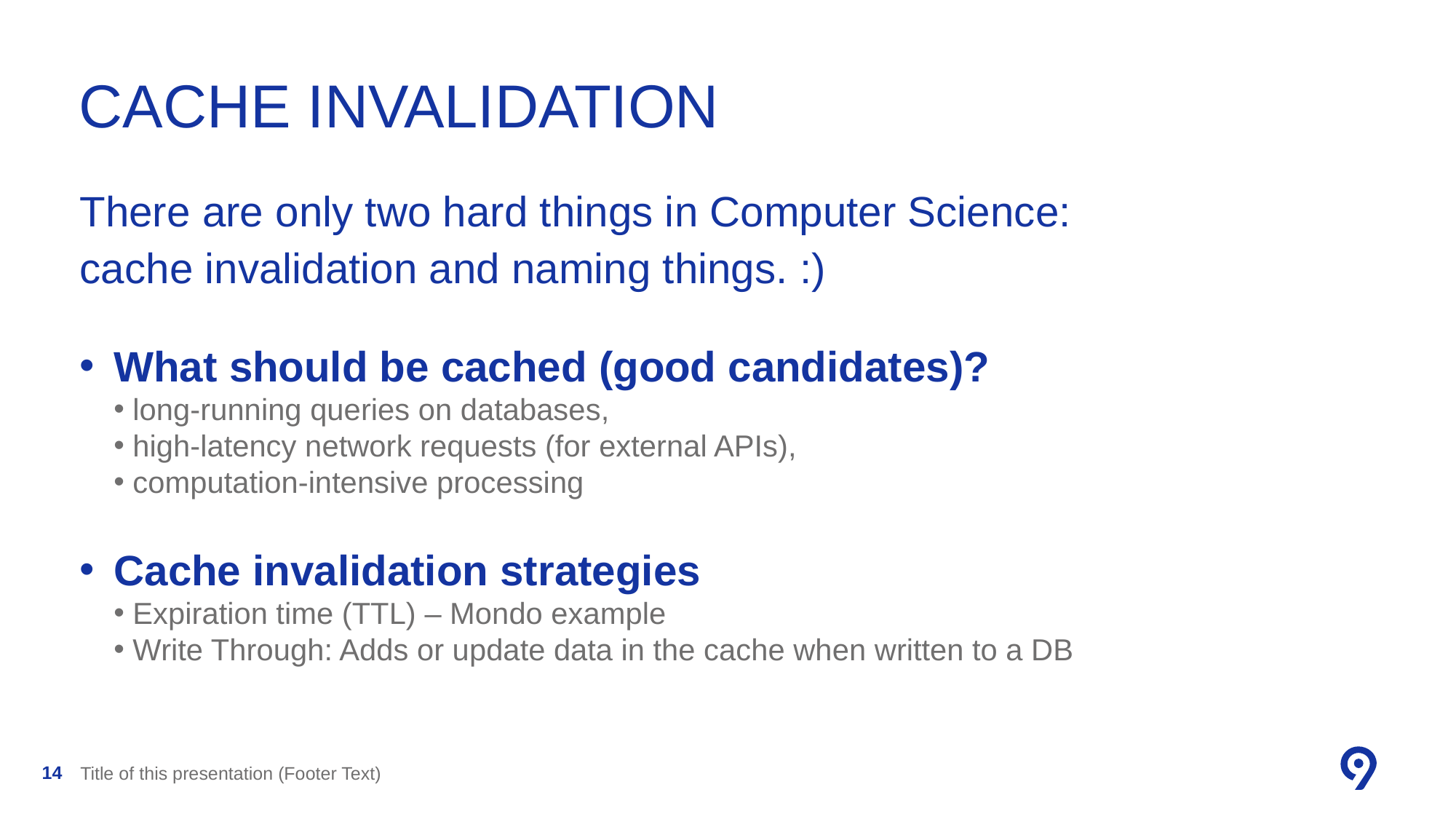

# Cache invalidation
There are only two hard things in Computer Science:
cache invalidation and naming things. :)

What should be cached (good candidates)?
 long-running queries on databases,
 high-latency network requests (for external APIs),
 computation-intensive processing

Cache invalidation strategies
 Expiration time (TTL) – Mondo example
 Write Through: Adds or update data in the cache when written to a DB

Title of this presentation (Footer Text)
14